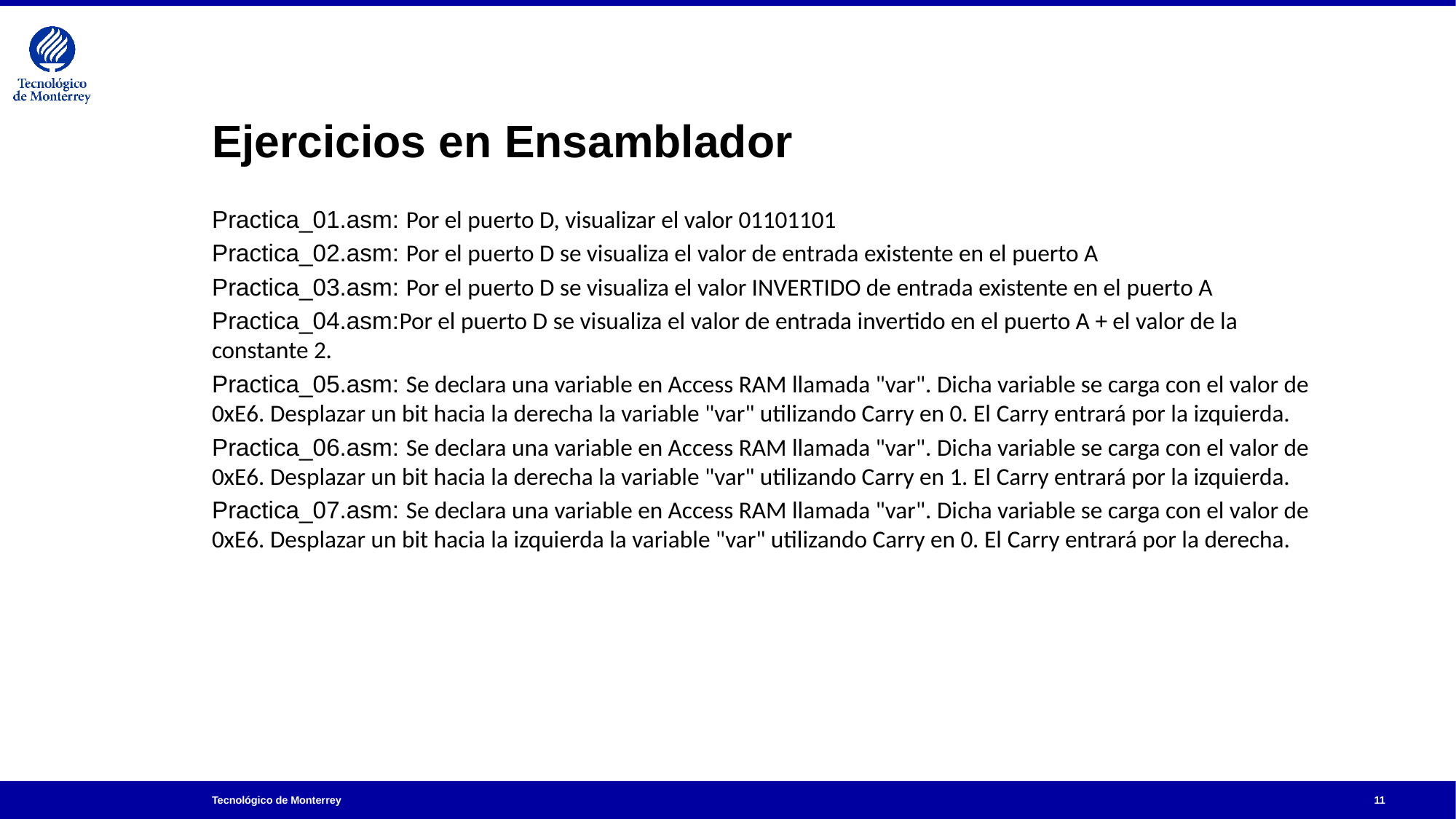

# Ejercicios en Ensamblador
Practica_01.asm: Por el puerto D, visualizar el valor 01101101
Practica_02.asm: Por el puerto D se visualiza el valor de entrada existente en el puerto A
Practica_03.asm: Por el puerto D se visualiza el valor INVERTIDO de entrada existente en el puerto A
Practica_04.asm:Por el puerto D se visualiza el valor de entrada invertido en el puerto A + el valor de la constante 2.
Practica_05.asm: Se declara una variable en Access RAM llamada "var". Dicha variable se carga con el valor de 0xE6. Desplazar un bit hacia la derecha la variable "var" utilizando Carry en 0. El Carry entrará por la izquierda.
Practica_06.asm: Se declara una variable en Access RAM llamada "var". Dicha variable se carga con el valor de 0xE6. Desplazar un bit hacia la derecha la variable "var" utilizando Carry en 1. El Carry entrará por la izquierda.
Practica_07.asm: Se declara una variable en Access RAM llamada "var". Dicha variable se carga con el valor de 0xE6. Desplazar un bit hacia la izquierda la variable "var" utilizando Carry en 0. El Carry entrará por la derecha.
11